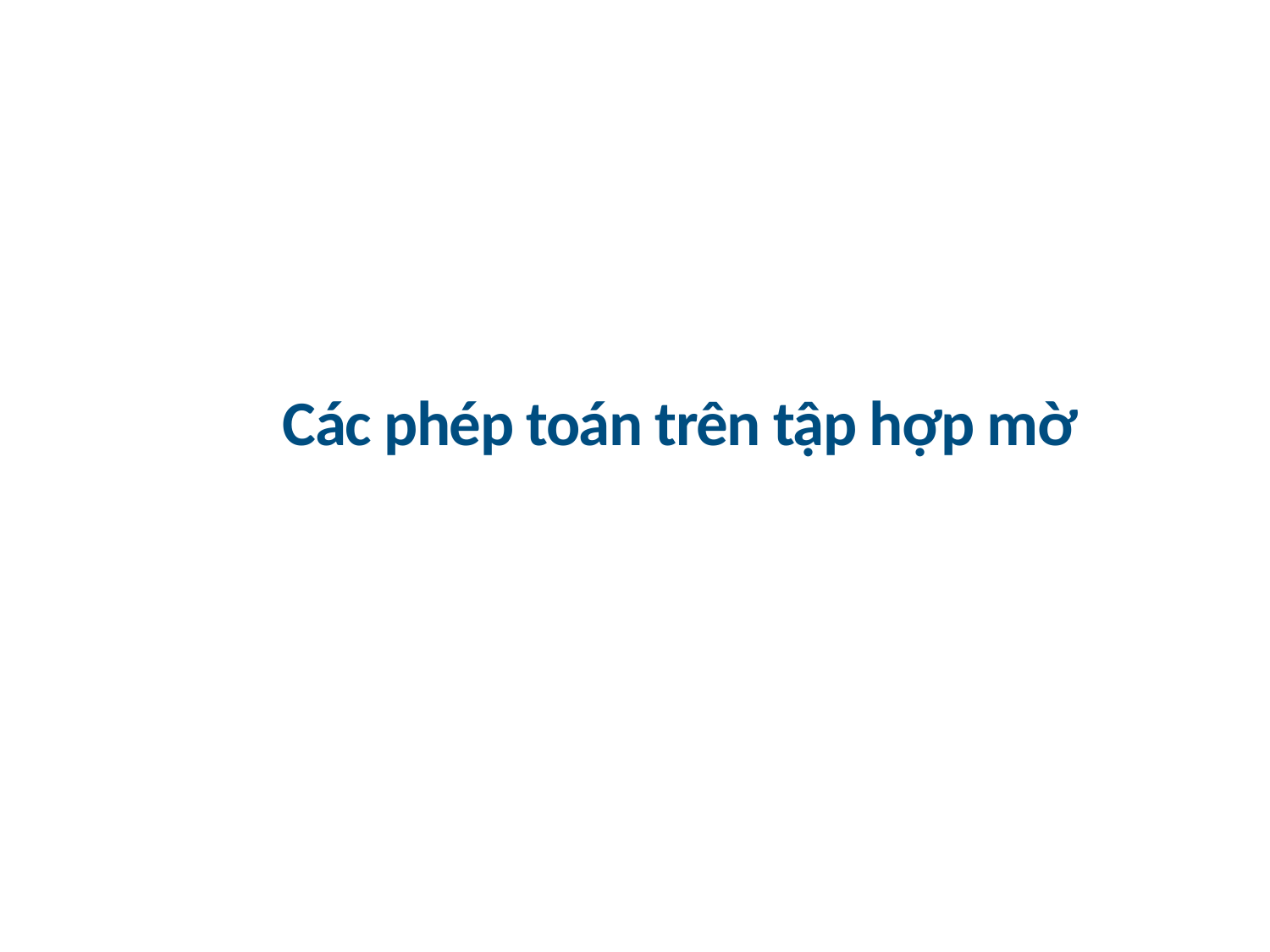

# Các phép toán trên tập hợp mờ